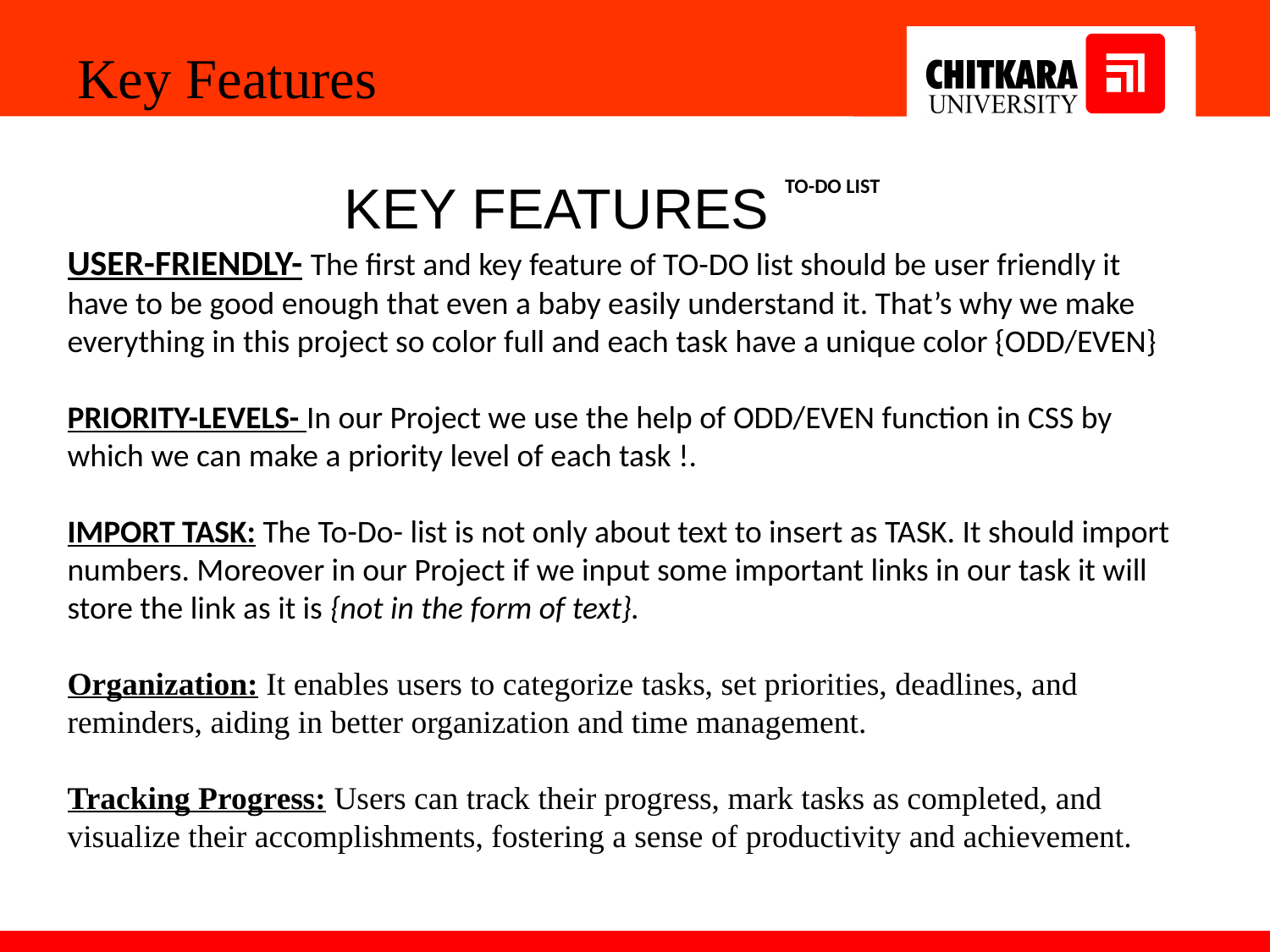

Key Features
KEY FEATURES TO-DO LIST
USER-FRIENDLY- The first and key feature of TO-DO list should be user friendly it have to be good enough that even a baby easily understand it. That’s why we make everything in this project so color full and each task have a unique color {ODD/EVEN}

PRIORITY-LEVELS- In our Project we use the help of ODD/EVEN function in CSS by which we can make a priority level of each task !.

IMPORT TASK: The To-Do- list is not only about text to insert as TASK. It should import numbers. Moreover in our Project if we input some important links in our task it will store the link as it is {not in the form of text}.

Organization: It enables users to categorize tasks, set priorities, deadlines, and reminders, aiding in better organization and time management.

Tracking Progress: Users can track their progress, mark tasks as completed, and visualize their accomplishments, fostering a sense of productivity and achievement.